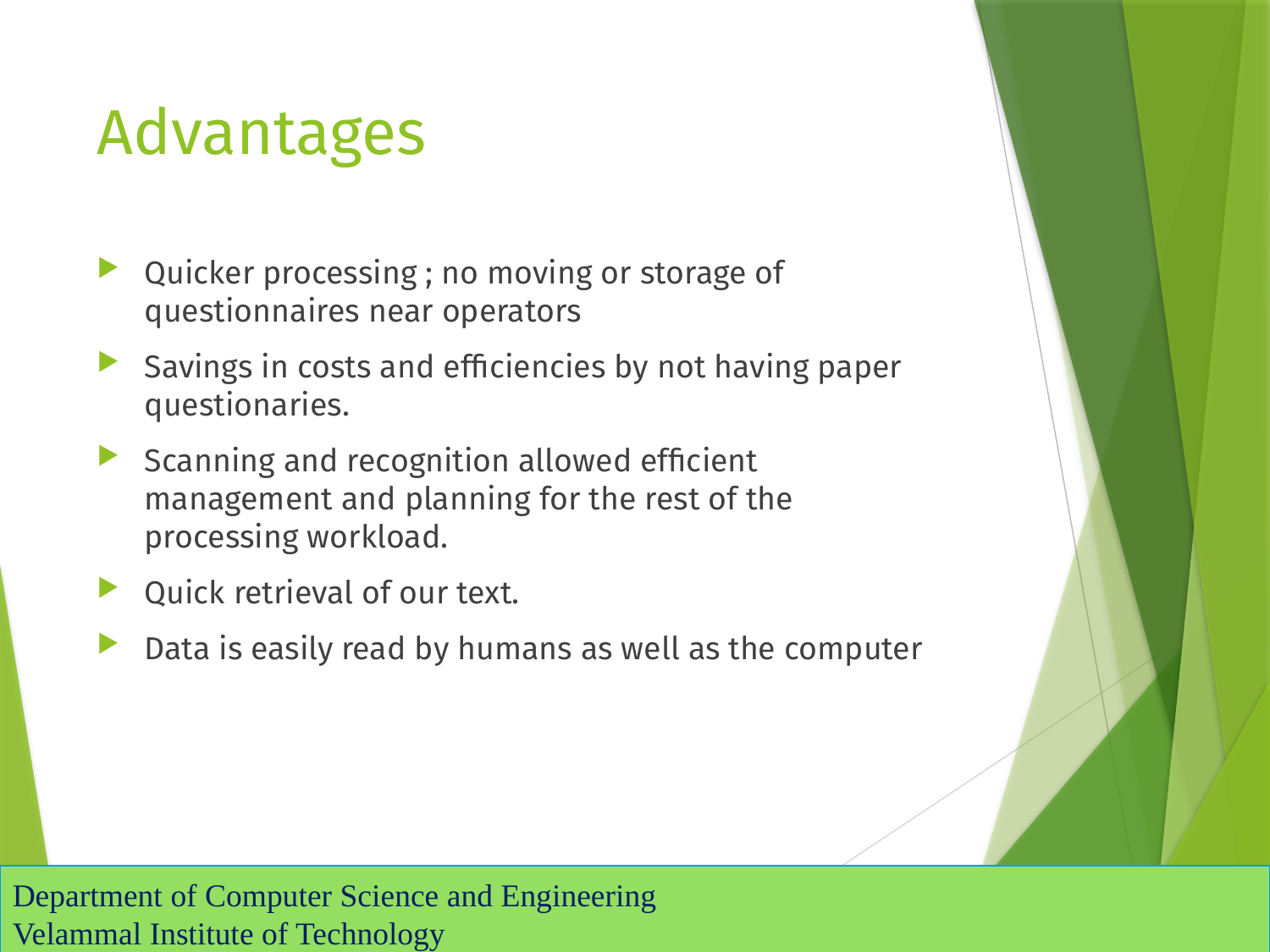

# Advantages
Quicker processing ; no moving or storage of questionnaires near operators
Savings in costs and efficiencies by not having paper questionaries.
Scanning and recognition allowed efficient management and planning for the rest of the processing workload.
Quick retrieval of our text.
Data is easily read by humans as well as the computer

Department of Computer Science and Engineering
Velammal Institute of Technology